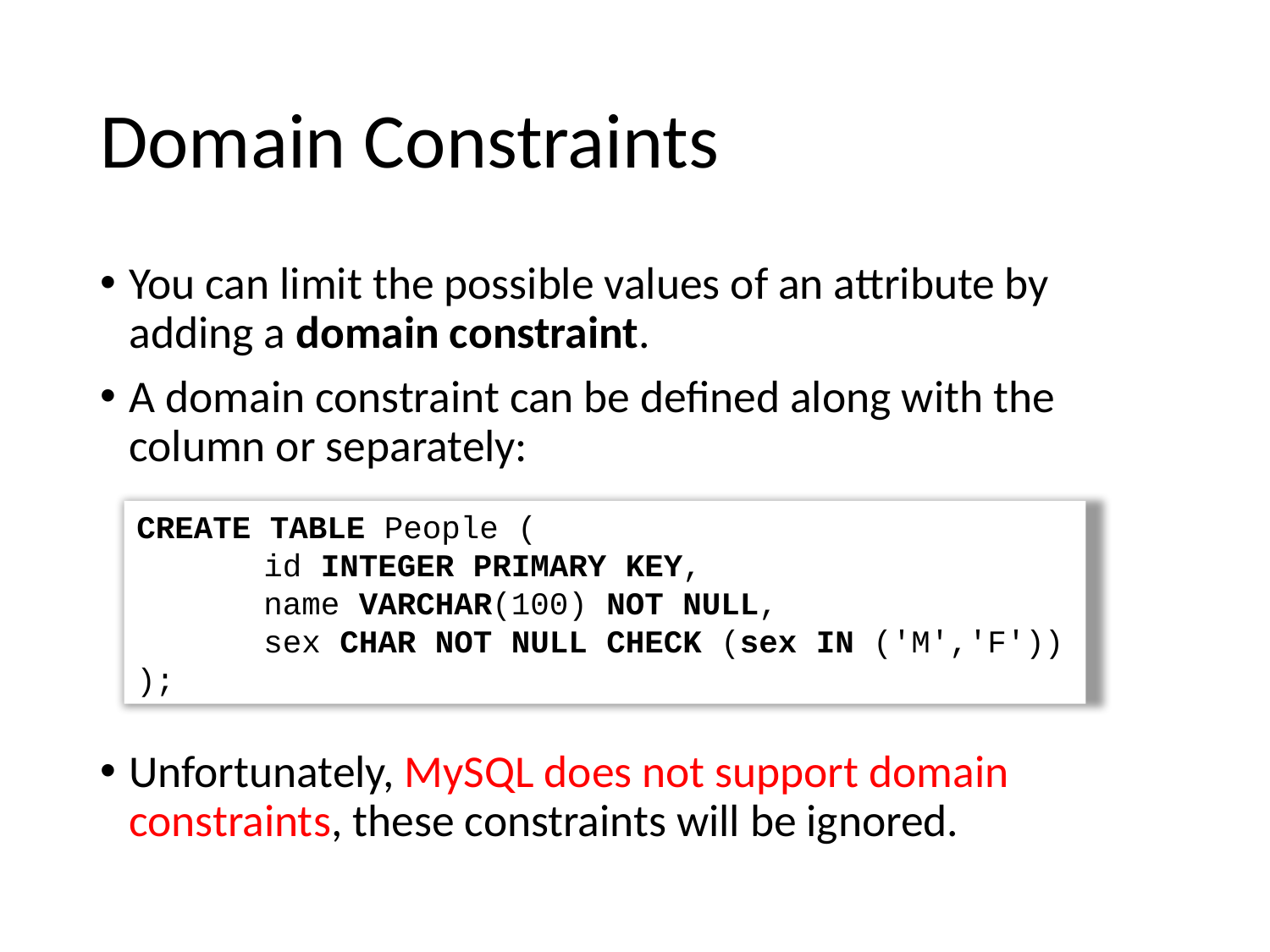

# Domain Constraints
You can limit the possible values of an attribute by adding a domain constraint.
A domain constraint can be defined along with the column or separately:

Unfortunately, MySQL does not support domain constraints, these constraints will be ignored.

CREATE TABLE People (
	id INTEGER PRIMARY KEY,
	name VARCHAR(100) NOT NULL,
	sex CHAR NOT NULL CHECK (sex IN ('M','F'))
);